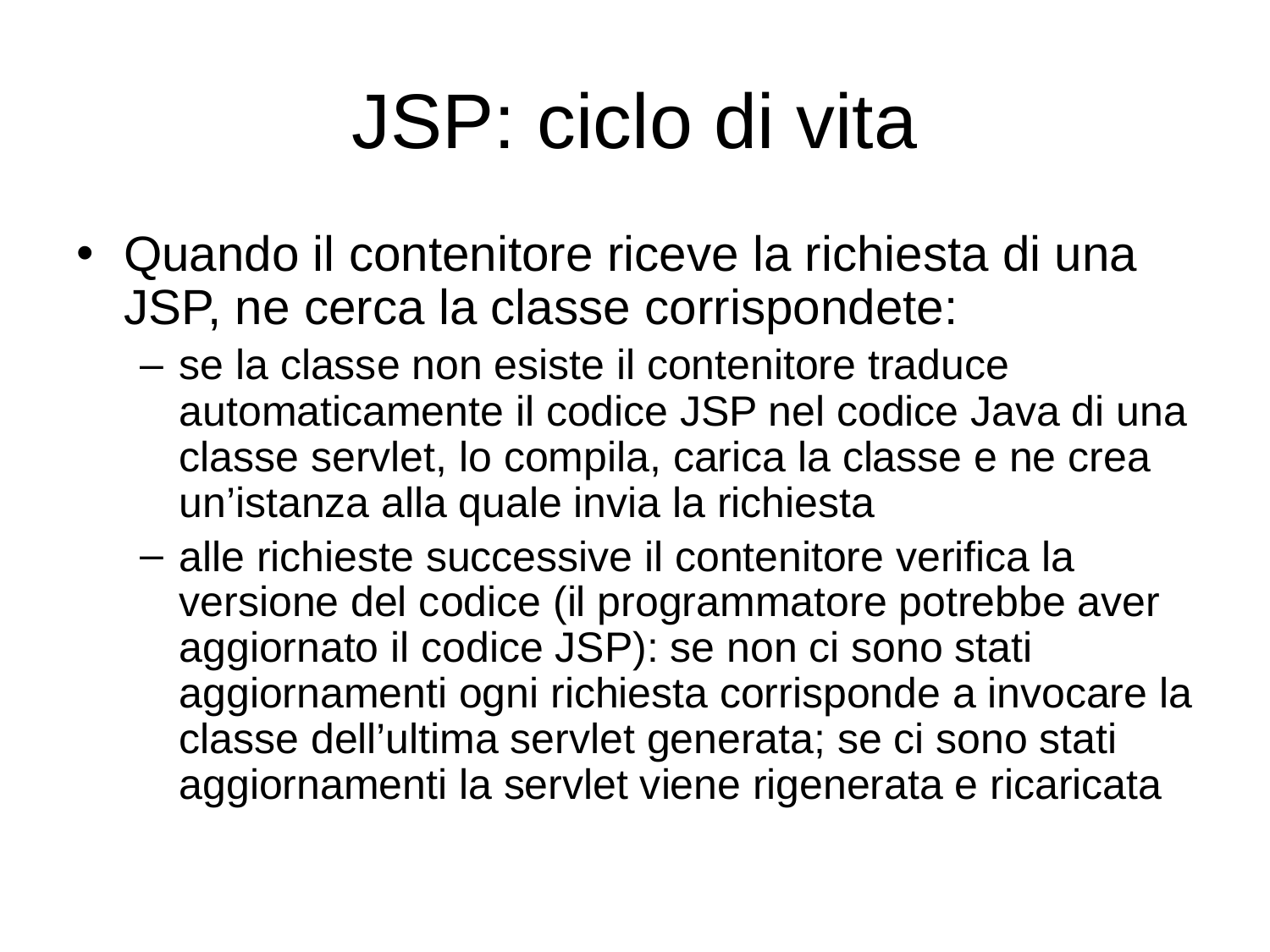

# JSP: ciclo di vita
Quando il contenitore riceve la richiesta di una JSP, ne cerca la classe corrispondete:
se la classe non esiste il contenitore traduce automaticamente il codice JSP nel codice Java di una classe servlet, lo compila, carica la classe e ne crea un’istanza alla quale invia la richiesta
alle richieste successive il contenitore verifica la versione del codice (il programmatore potrebbe aver aggiornato il codice JSP): se non ci sono stati aggiornamenti ogni richiesta corrisponde a invocare la classe dell’ultima servlet generata; se ci sono stati aggiornamenti la servlet viene rigenerata e ricaricata